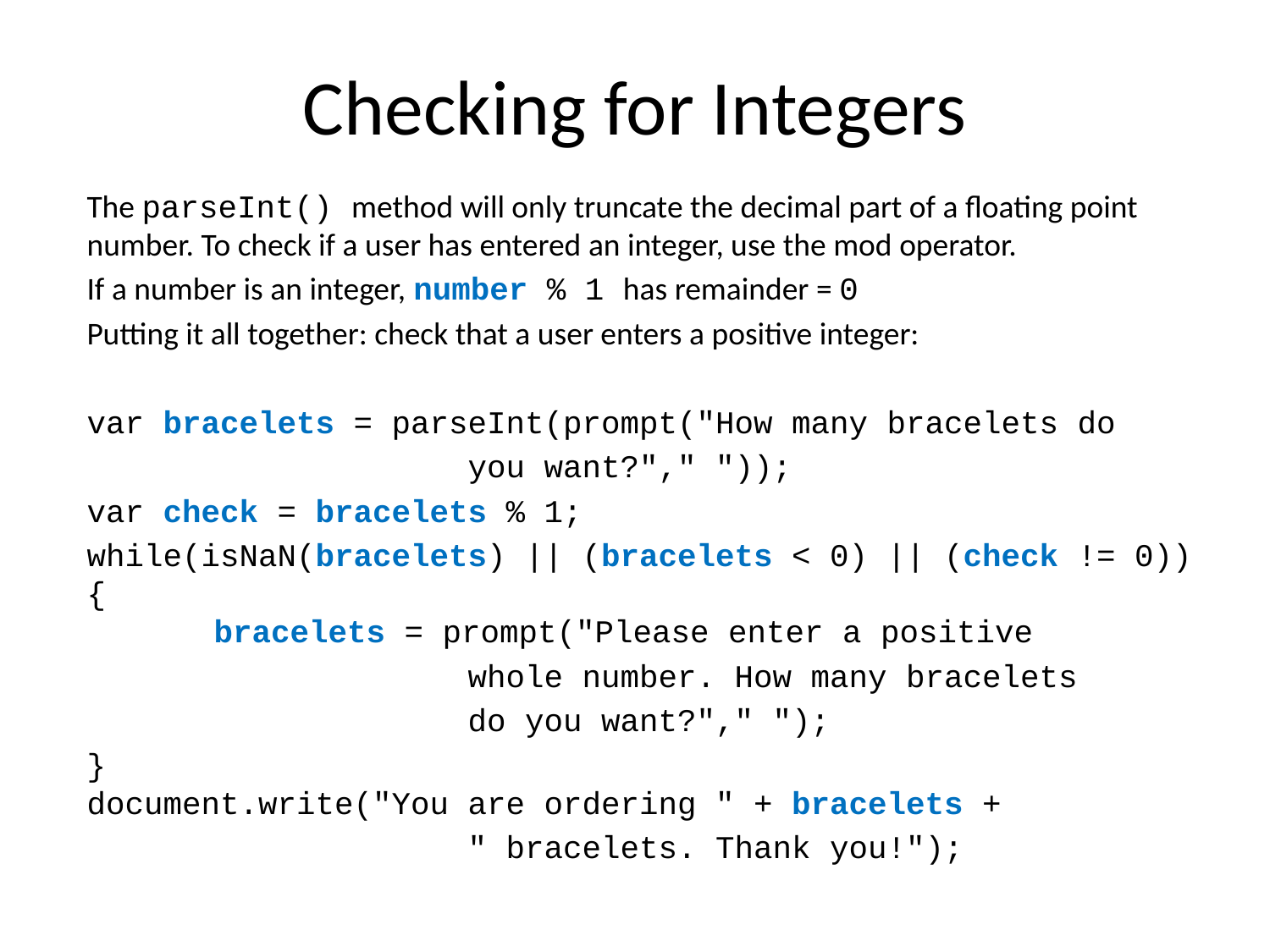

# Checking for Integers
The parseInt() method will only truncate the decimal part of a floating point number. To check if a user has entered an integer, use the mod operator.
If a number is an integer, number % 1 has remainder = 0
Putting it all together: check that a user enters a positive integer:

var bracelets = parseInt(prompt("How many bracelets do
			you want?"," "));
var check = bracelets % 1;
while(isNaN(bracelets) || (bracelets < 0) || (check != 0))
{
	bracelets = prompt("Please enter a positive
			whole number. How many bracelets
			do you want?"," ");
}
document.write("You are ordering " + bracelets +
			" bracelets. Thank you!");